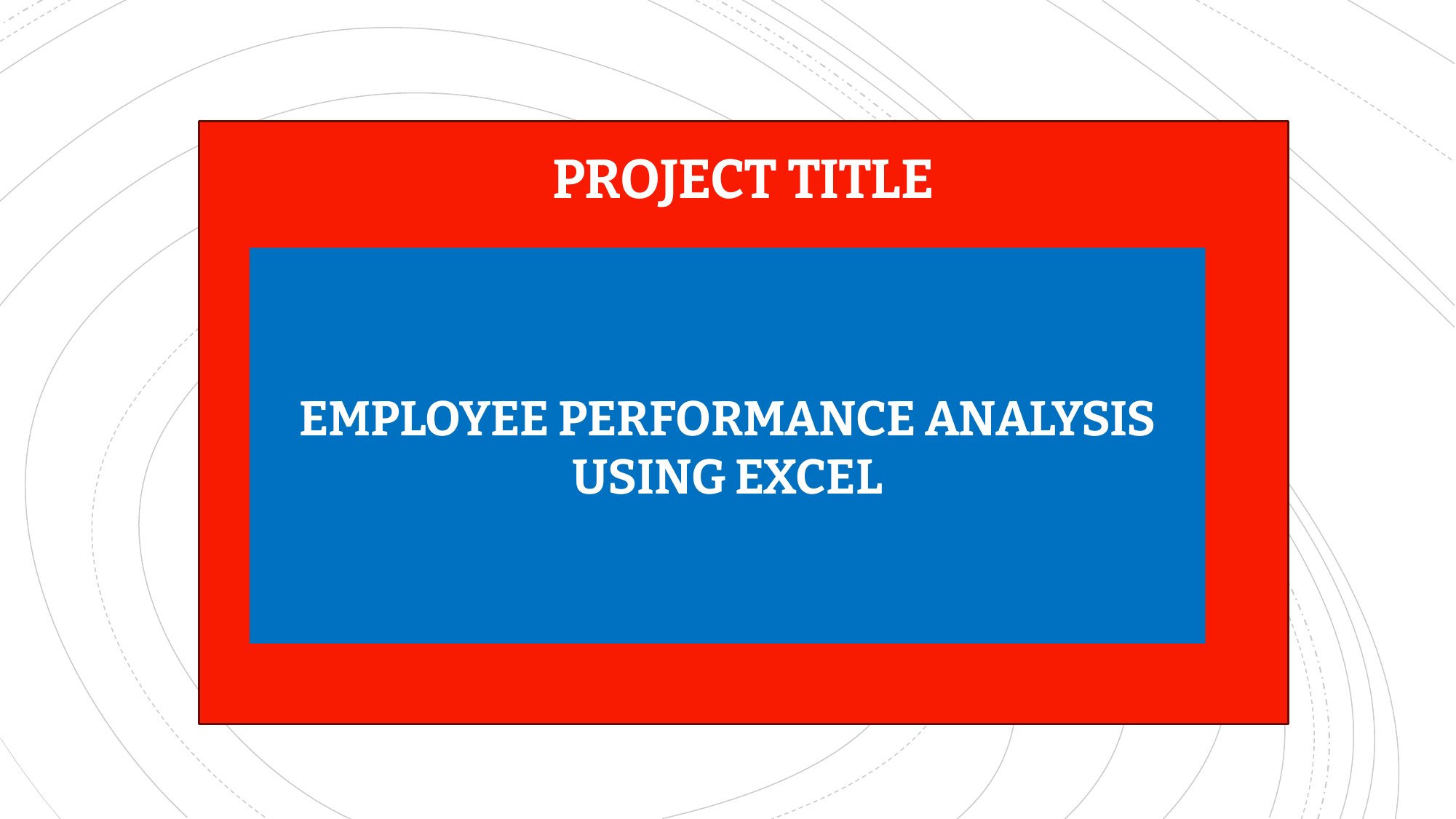

PROJECT TITLE

PROJECT  TITLE
#
EMPLOYEE PERFORMANCE ANALYSIS USING EXCEL